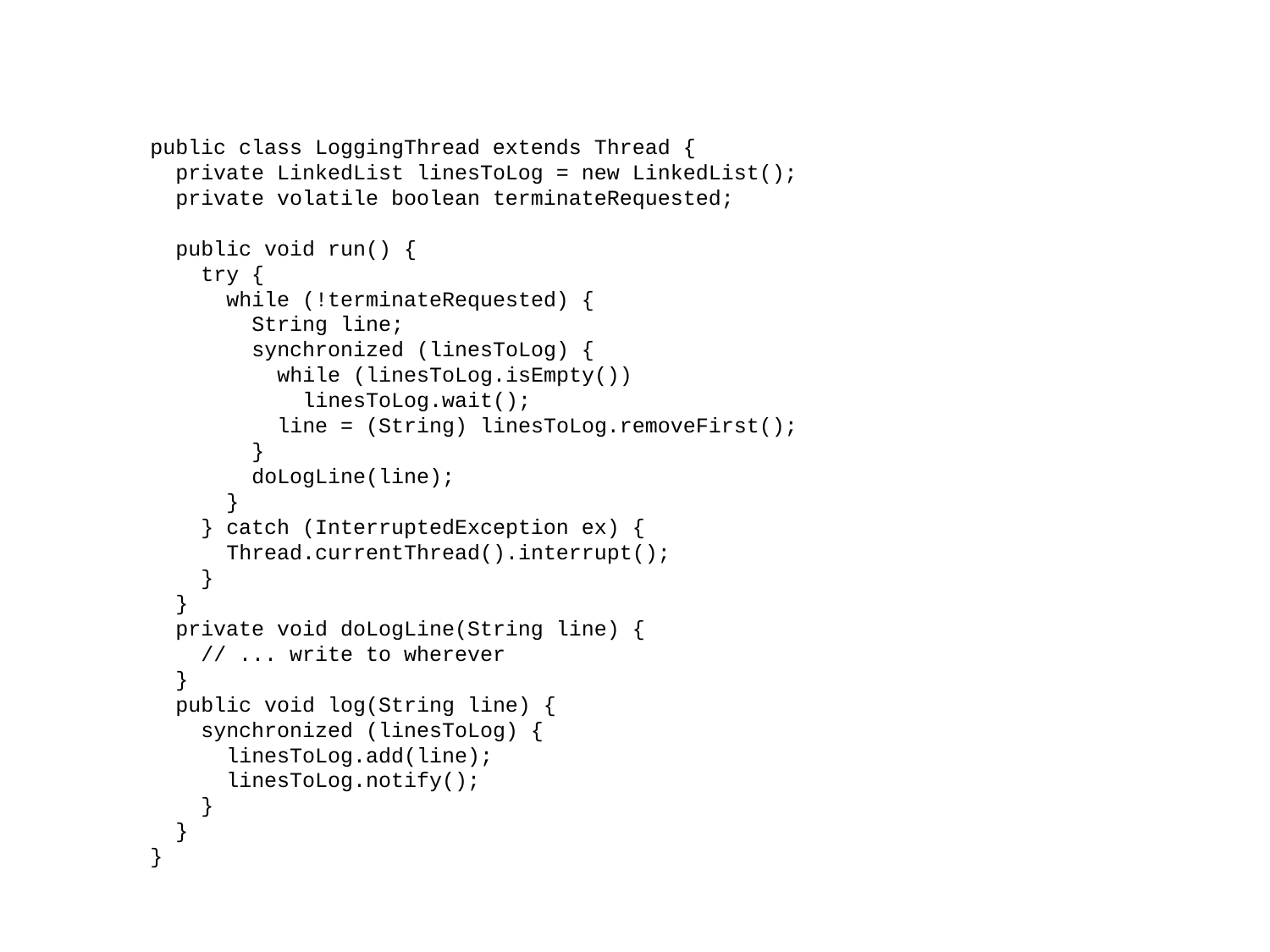

public class LoggingThread extends Thread {
  private LinkedList linesToLog = new LinkedList();
  private volatile boolean terminateRequested;

  public void run() {
    try {
      while (!terminateRequested) {
        String line;
        synchronized (linesToLog) {
          while (linesToLog.isEmpty())
            linesToLog.wait();
          line = (String) linesToLog.removeFirst();
        }
        doLogLine(line);
      }
    } catch (InterruptedException ex) {
      Thread.currentThread().interrupt();
    }
  }
  private void doLogLine(String line) {
    // ... write to wherever
  }
  public void log(String line) {
    synchronized (linesToLog) {
      linesToLog.add(line);
      linesToLog.notify();
    }
  }
}